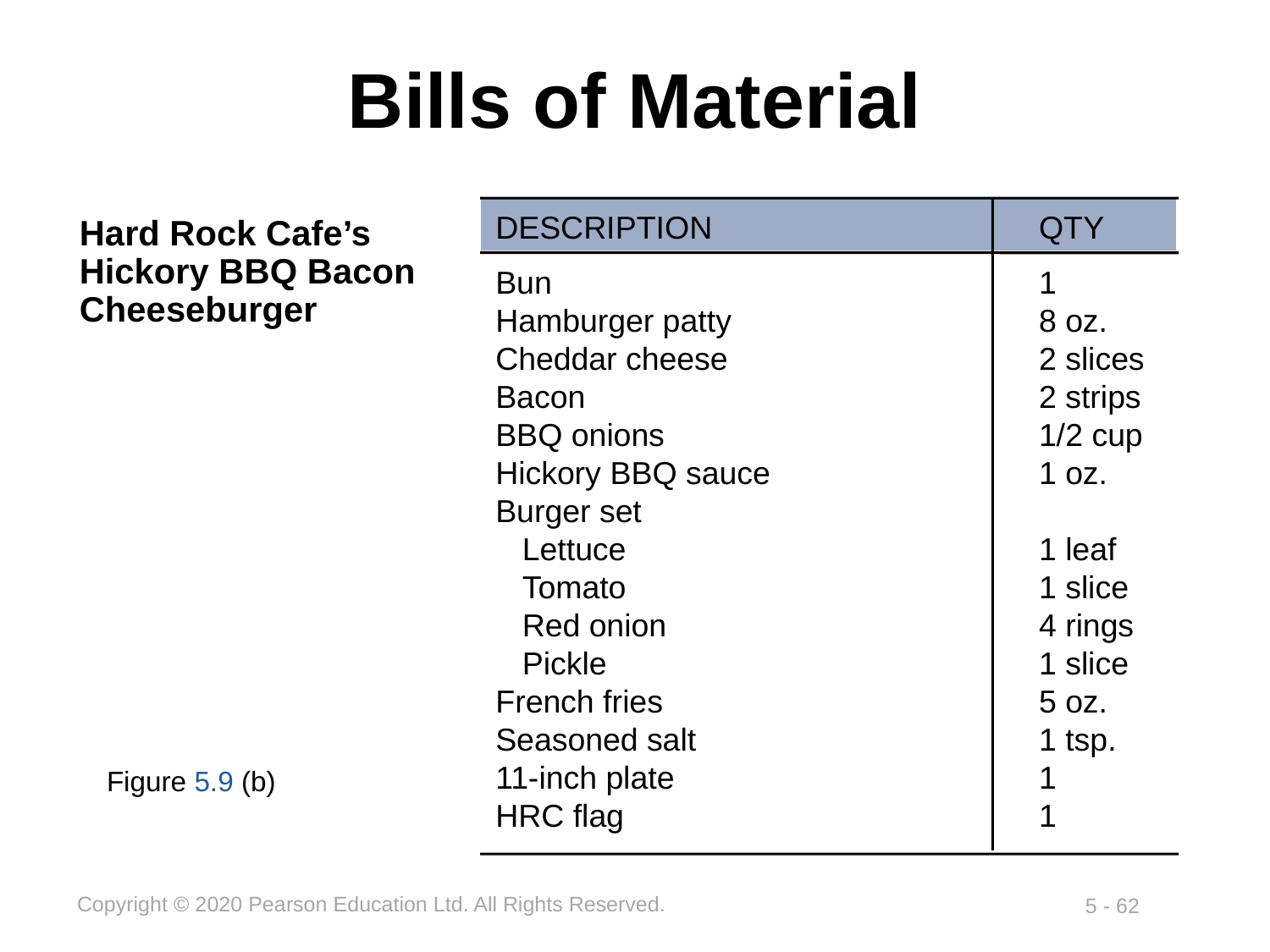

Bills of Material

DESCRIPTION	QTY

Bun	1
Hamburger patty	8 oz.
Cheddar cheese	2 slices
Bacon	2 strips
BBQ onions	1/2 cup
Hickory BBQ sauce	1 oz.
Burger set
   Lettuce	1 leaf
   Tomato	1 slice
   Red onion	4 rings
   Pickle	1 slice
French fries	5 oz.
Seasoned salt	1 tsp.
11-inch plate	1
HRC flag	1

Hard Rock Cafe’s Hickory BBQ Bacon Cheeseburger
Figure 5.9 (b)